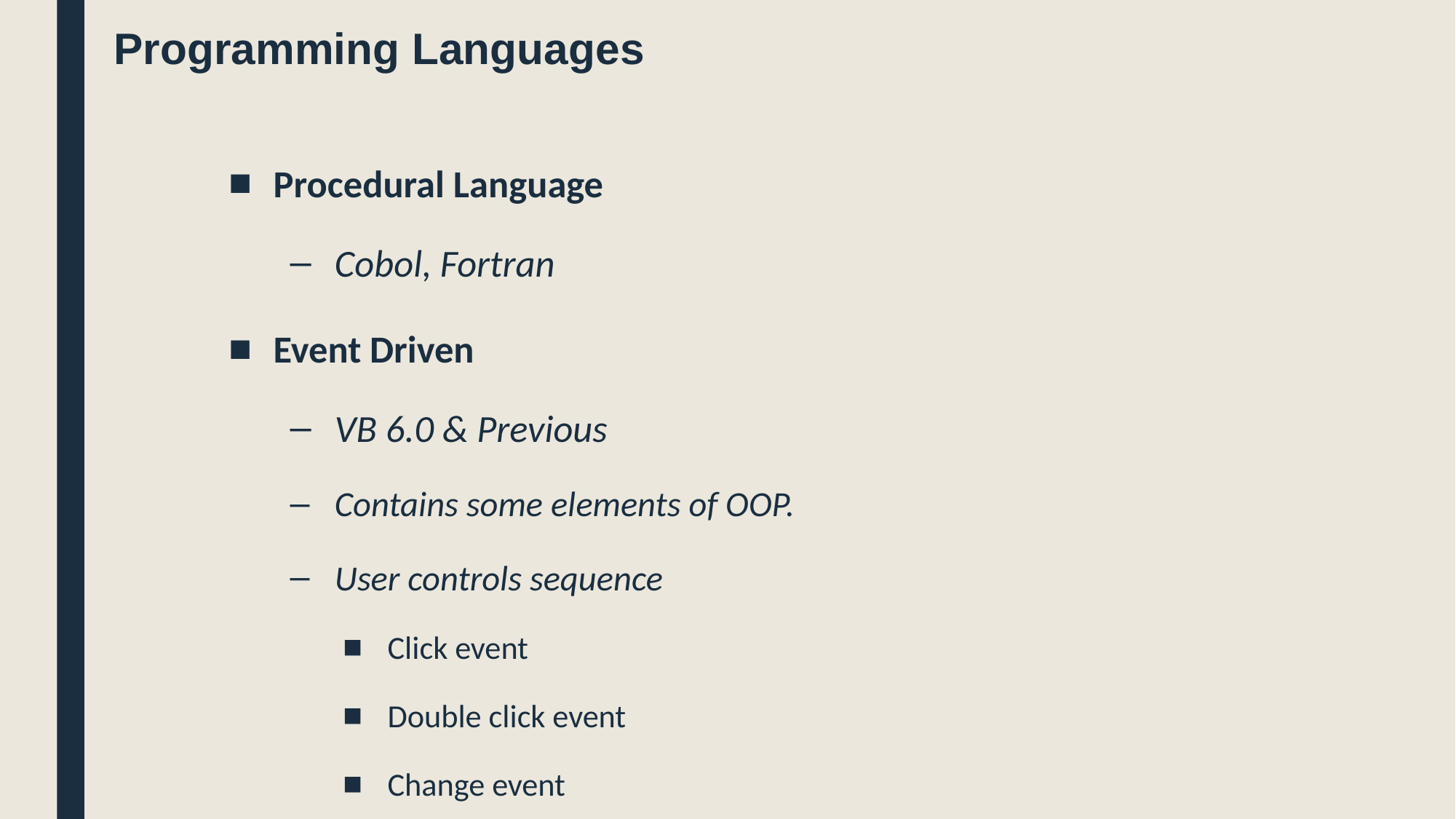

Programming Languages
Procedural Language
Cobol, Fortran
Event Driven
VB 6.0 & Previous
Contains some elements of OOP.
User controls sequence
Click event
Double click event
Change event